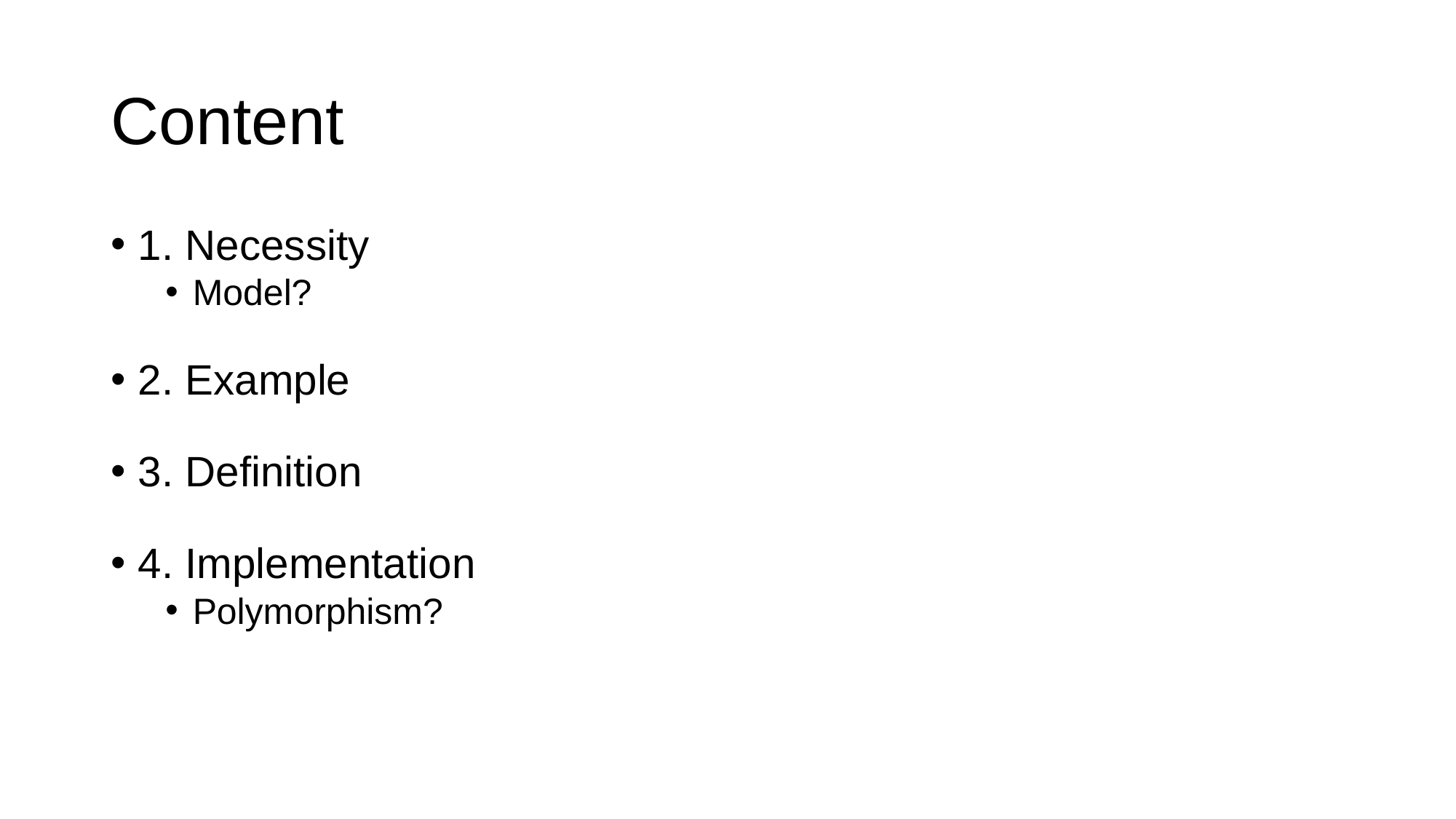

Content
1. Necessity
Model?

2. Example

3. Definition

4. Implementation
Polymorphism?